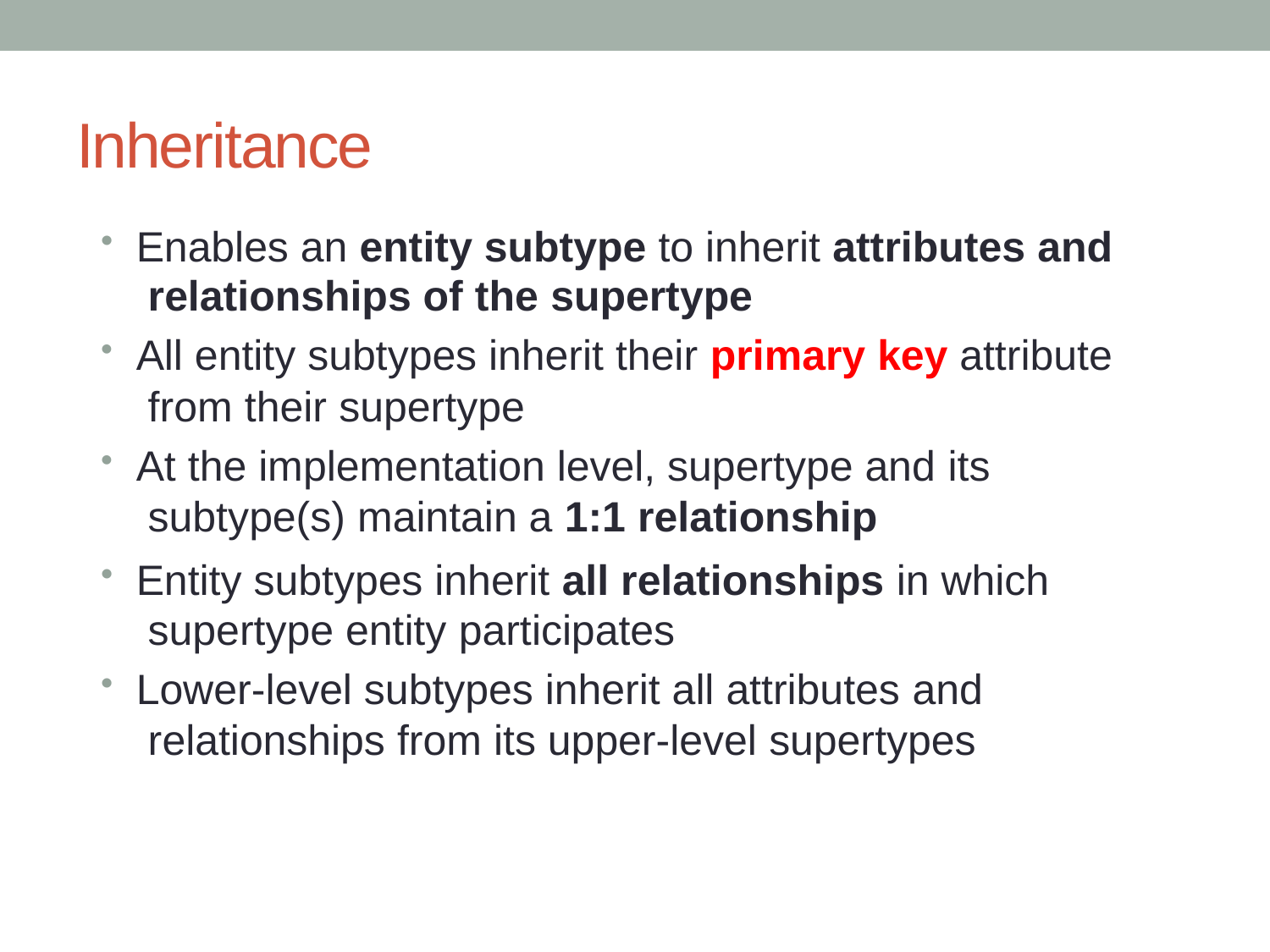

# Inheritance
Enables an entity subtype to inherit attributes and  relationships of the supertype
All entity subtypes inherit their primary key attribute  from their supertype
At the implementation level, supertype and its  subtype(s) maintain a 1:1 relationship
Entity subtypes inherit all relationships in which  supertype entity participates
Lower-level subtypes inherit all attributes and  relationships from its upper-level supertypes